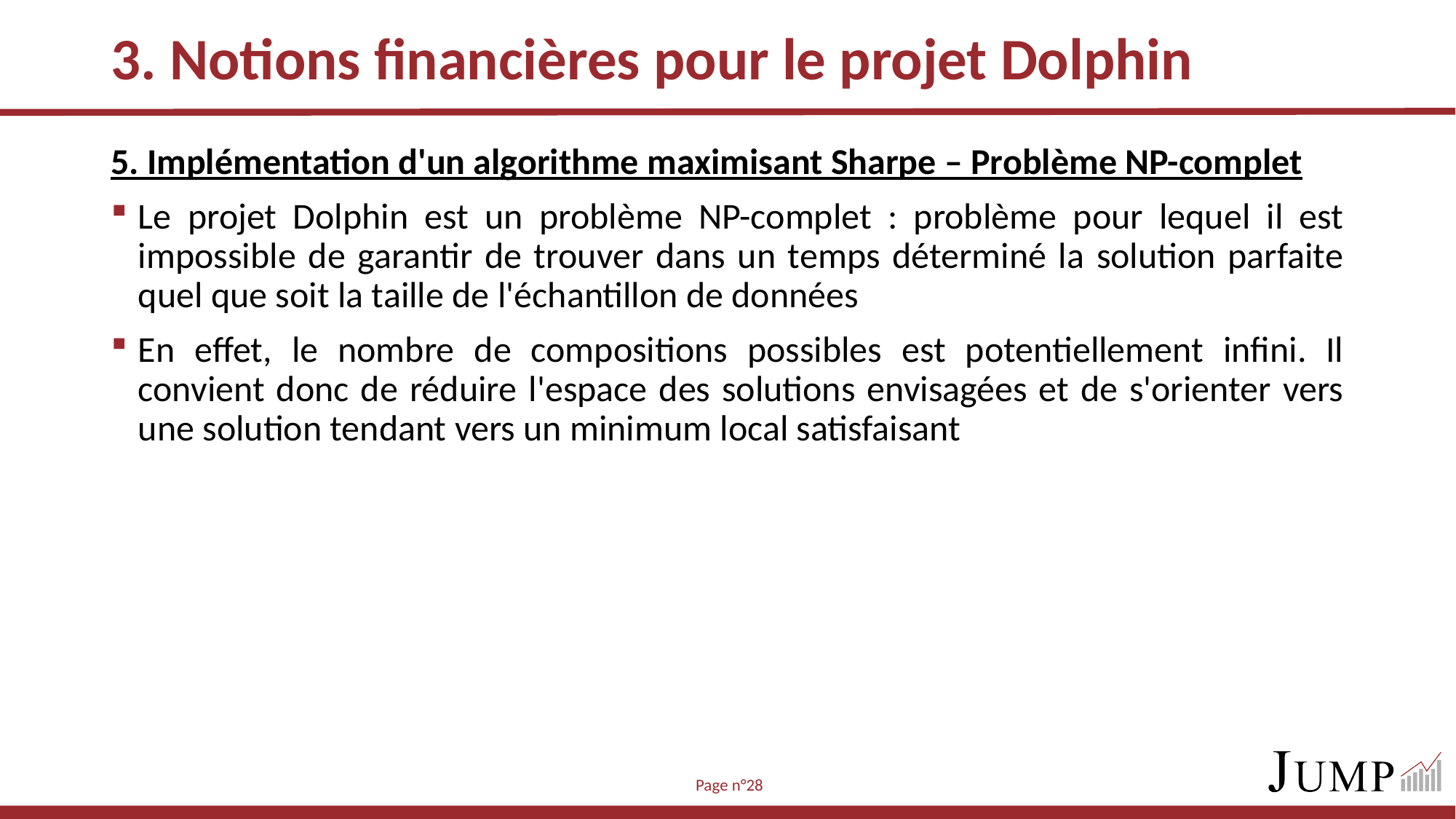

# 3. Notions financières pour le projet Dolphin
5. Implémentation d'un algorithme maximisant Sharpe – Problème NP-complet
Le projet Dolphin est un problème NP-complet : problème pour lequel il est impossible de garantir de trouver dans un temps déterminé la solution parfaite quel que soit la taille de l'échantillon de données
En effet, le nombre de compositions possibles est potentiellement infini. Il convient donc de réduire l'espace des solutions envisagées et de s'orienter vers une solution tendant vers un minimum local satisfaisant
 Page n°28